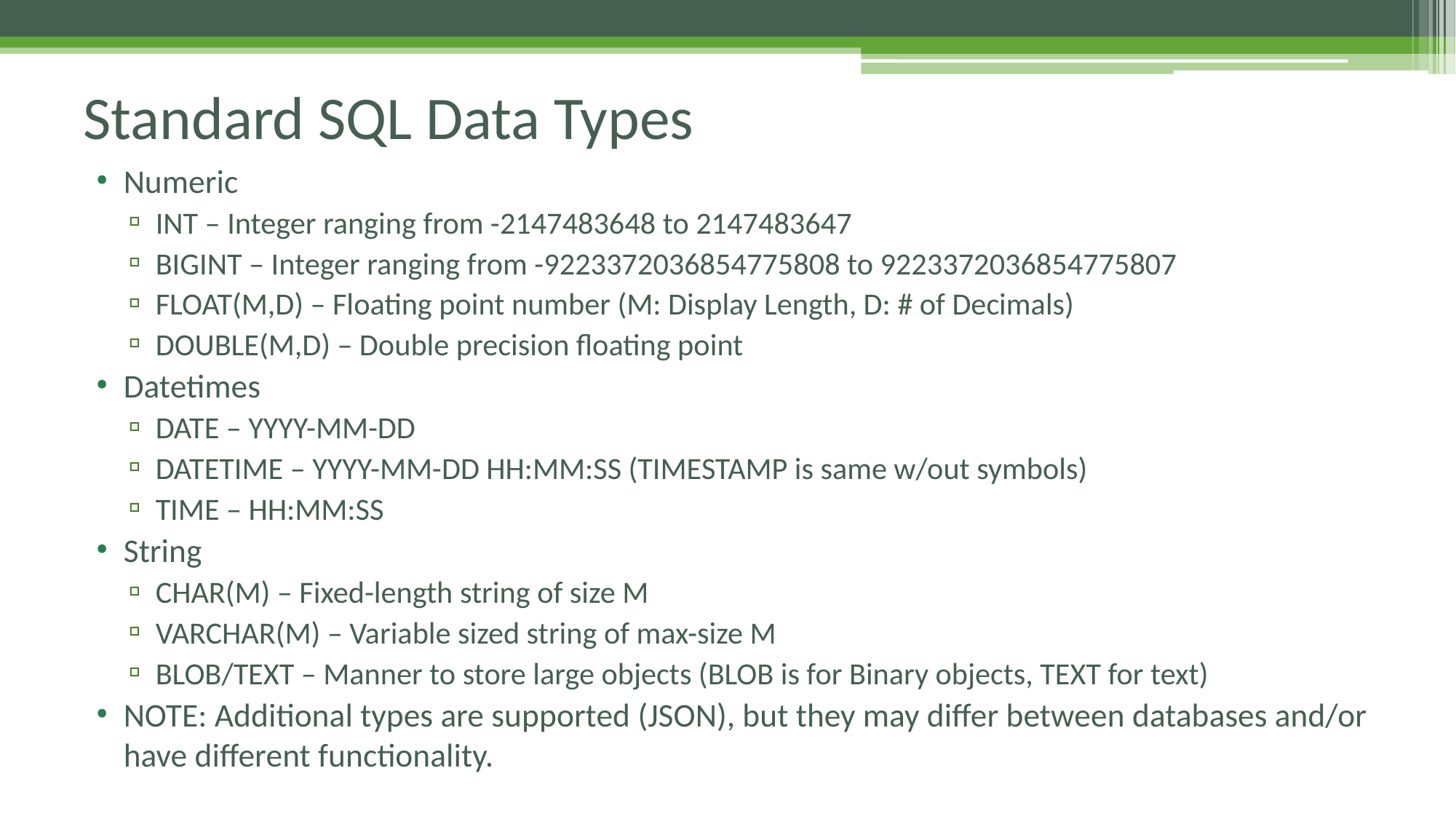

# Standard SQL Data Types
Numeric
INT – Integer ranging from -2147483648 to 2147483647
BIGINT – Integer ranging from -9223372036854775808 to 9223372036854775807
FLOAT(M,D) – Floating point number (M: Display Length, D: # of Decimals)
DOUBLE(M,D) – Double precision floating point
Datetimes
DATE – YYYY-MM-DD
DATETIME – YYYY-MM-DD HH:MM:SS (TIMESTAMP is same w/out symbols)
TIME – HH:MM:SS
String
CHAR(M) – Fixed-length string of size M
VARCHAR(M) – Variable sized string of max-size M
BLOB/TEXT – Manner to store large objects (BLOB is for Binary objects, TEXT for text)
NOTE: Additional types are supported (JSON), but they may differ between databases and/or have different functionality.